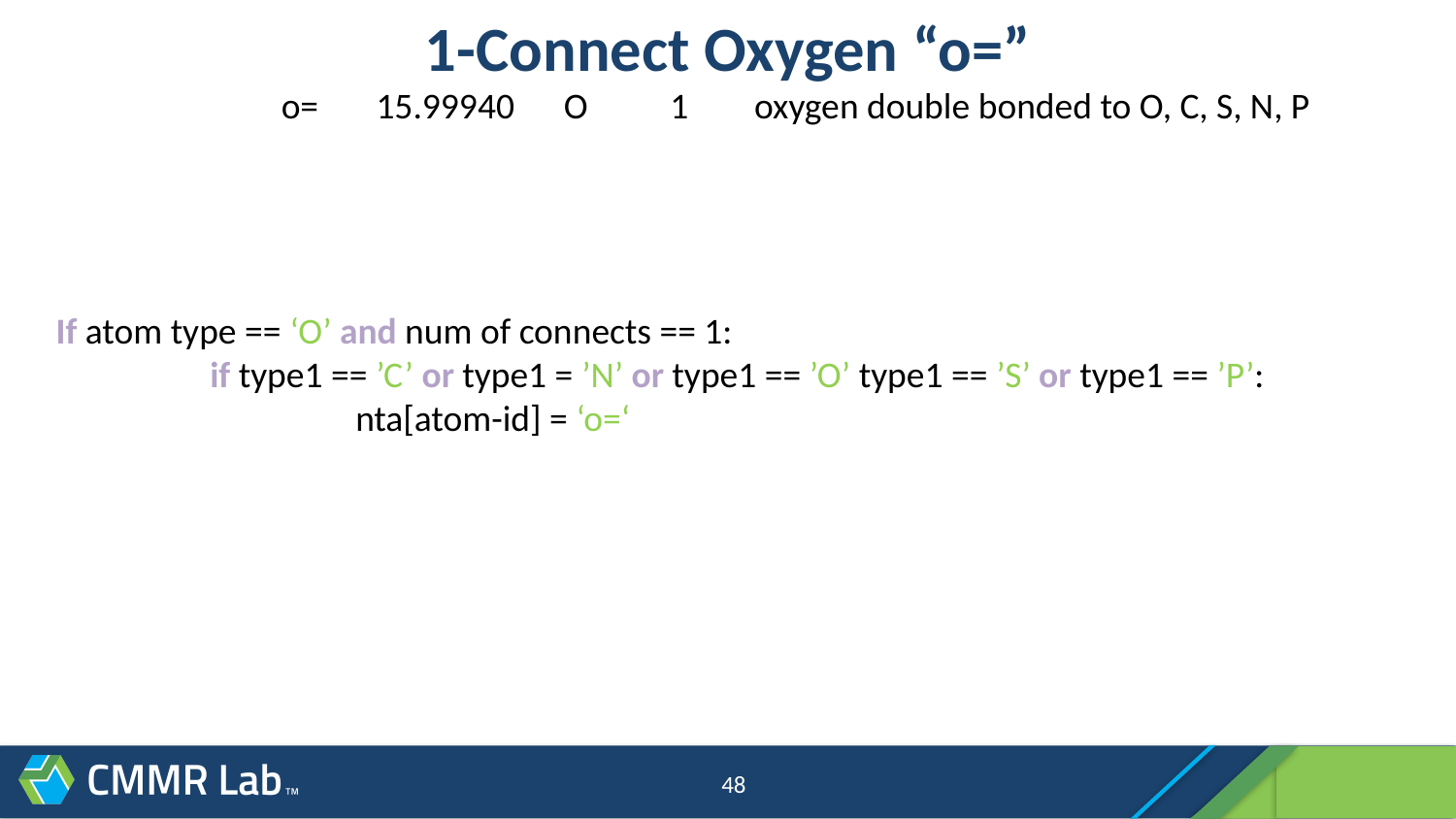

# 1-Connect Oxygen “o=”
o=       15.99940      O          1        oxygen double bonded to O, C, S, N, P
If atom type == ‘O’ and num of connects == 1:
	 if type1 == ’C’ or type1 = ’N’ or type1 == ’O’ type1 == ’S’ or type1 == ’P’:
	 	 nta[atom-id] = ‘o=‘
48